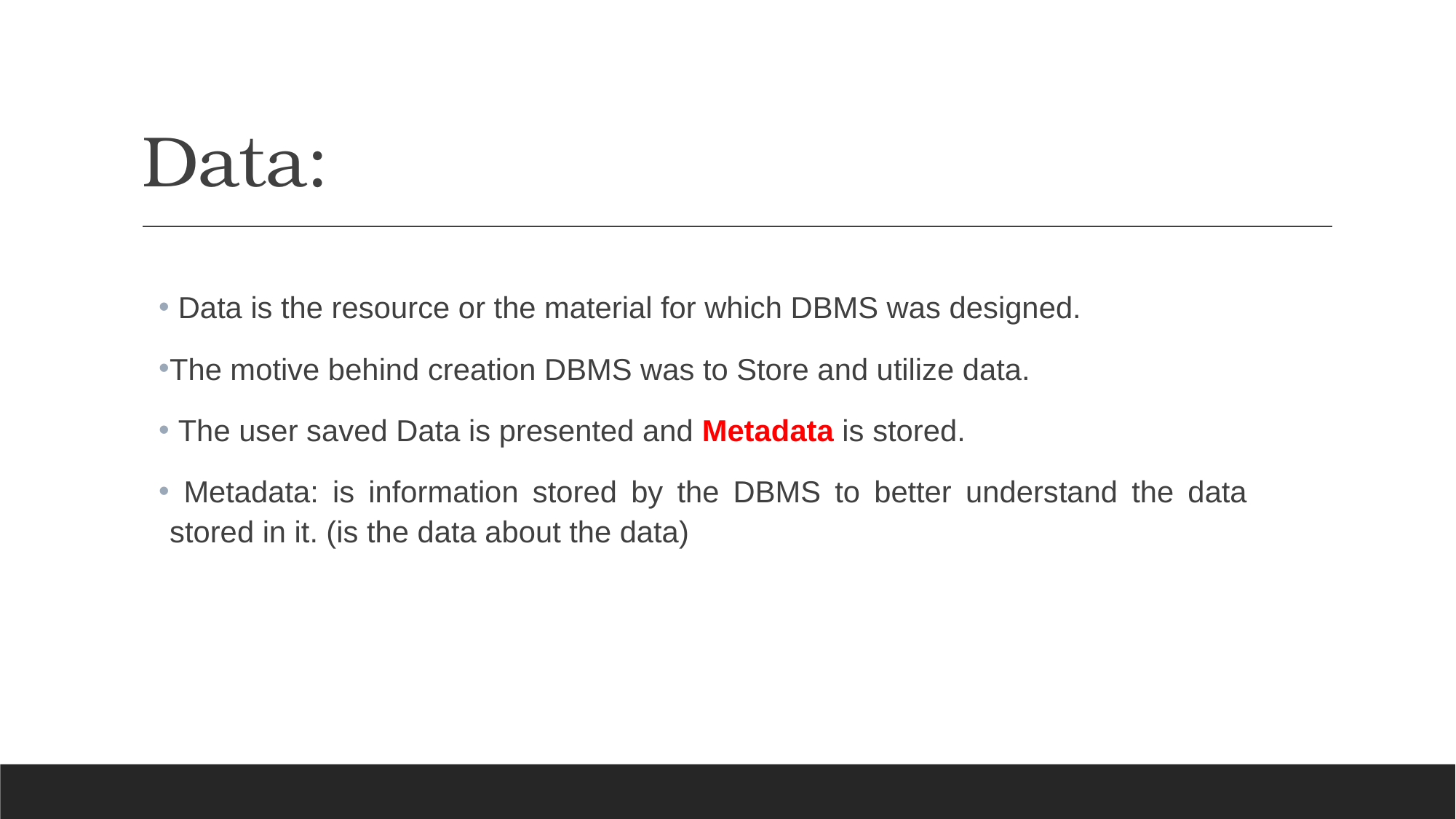

# Data:
 Data is the resource or the material for which DBMS was designed.
The motive behind creation DBMS was to Store and utilize data.
 The user saved Data is presented and Metadata is stored.
 Metadata: is information stored by the DBMS to better understand the data stored in it. (is the data about the data)